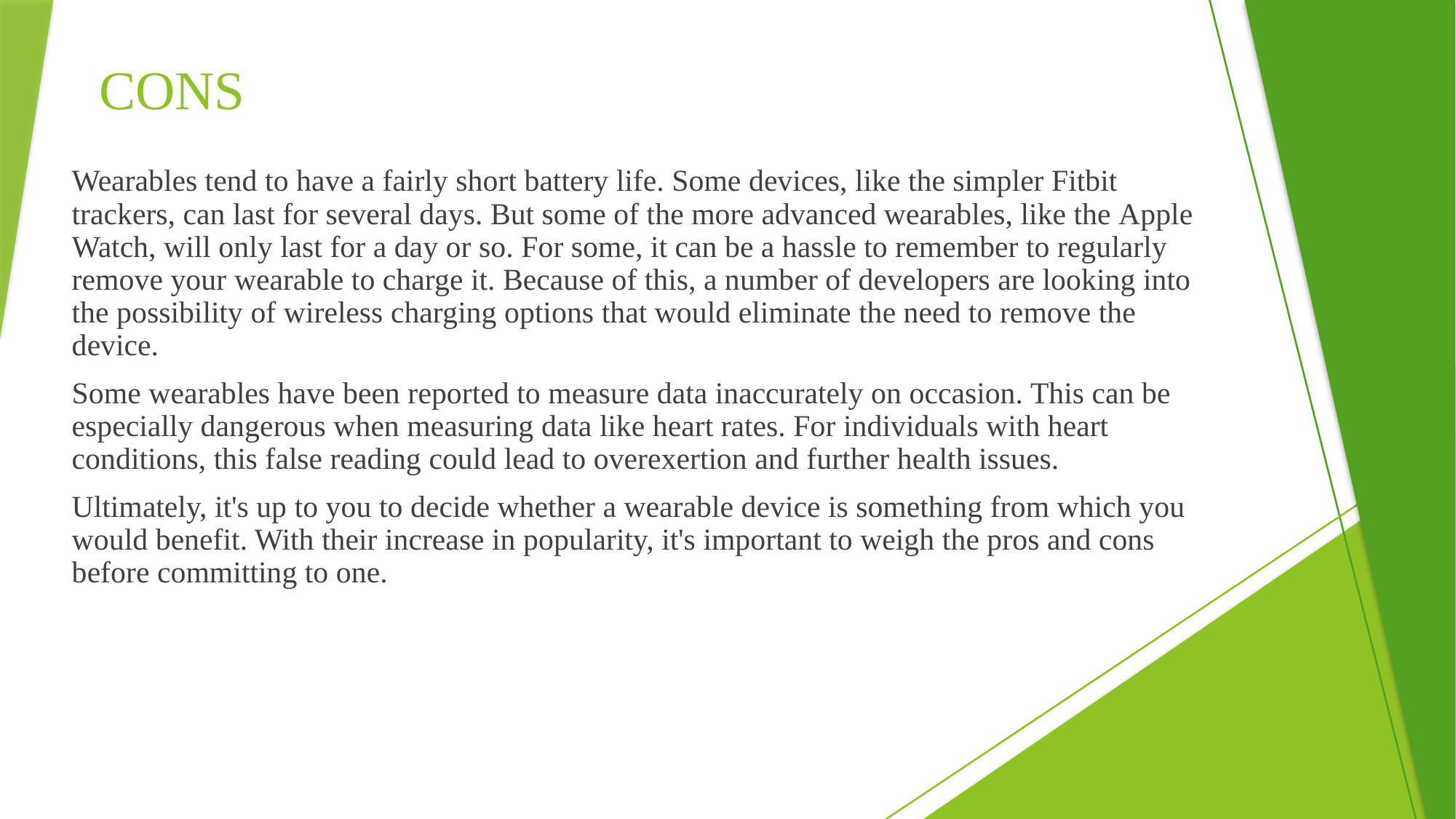

# CONS
Wearables tend to have a fairly short battery life. Some devices, like the simpler Fitbit trackers, can last for several days. But some of the more advanced wearables, like the Apple Watch, will only last for a day or so. For some, it can be a hassle to remember to regularly remove your wearable to charge it. Because of this, a number of developers are looking into the possibility of wireless charging options that would eliminate the need to remove the device.
Some wearables have been reported to measure data inaccurately on occasion. This can be especially dangerous when measuring data like heart rates. For individuals with heart conditions, this false reading could lead to overexertion and further health issues.
Ultimately, it's up to you to decide whether a wearable device is something from which you would benefit. With their increase in popularity, it's important to weigh the pros and cons before committing to one.